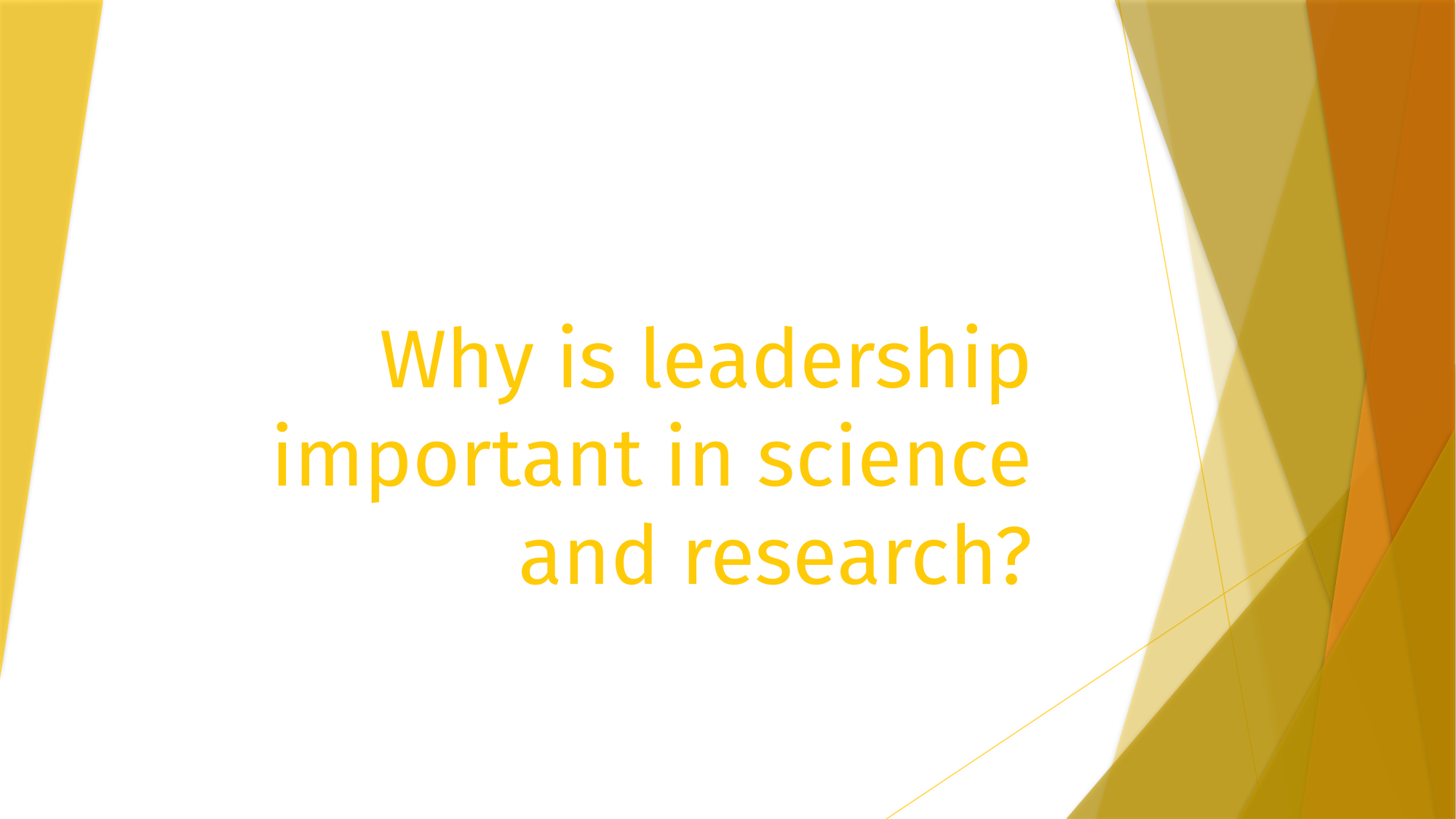

# Why is leadership important in science and research?